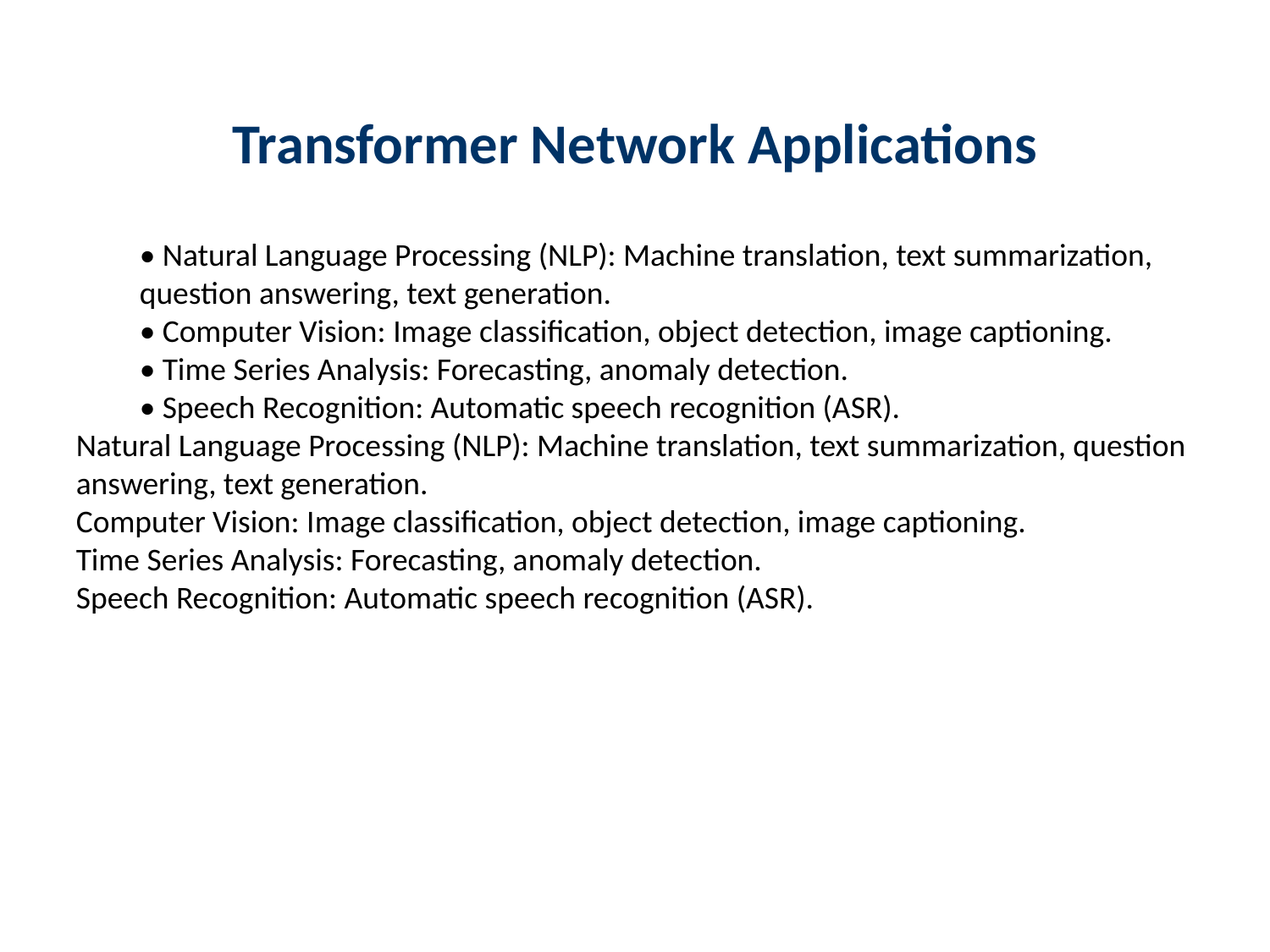

Transformer Network Applications

• Natural Language Processing (NLP): Machine translation, text summarization, question answering, text generation.
• Computer Vision: Image classification, object detection, image captioning.
• Time Series Analysis: Forecasting, anomaly detection.
• Speech Recognition: Automatic speech recognition (ASR).
Natural Language Processing (NLP): Machine translation, text summarization, question answering, text generation.
Computer Vision: Image classification, object detection, image captioning.
Time Series Analysis: Forecasting, anomaly detection.
Speech Recognition: Automatic speech recognition (ASR).